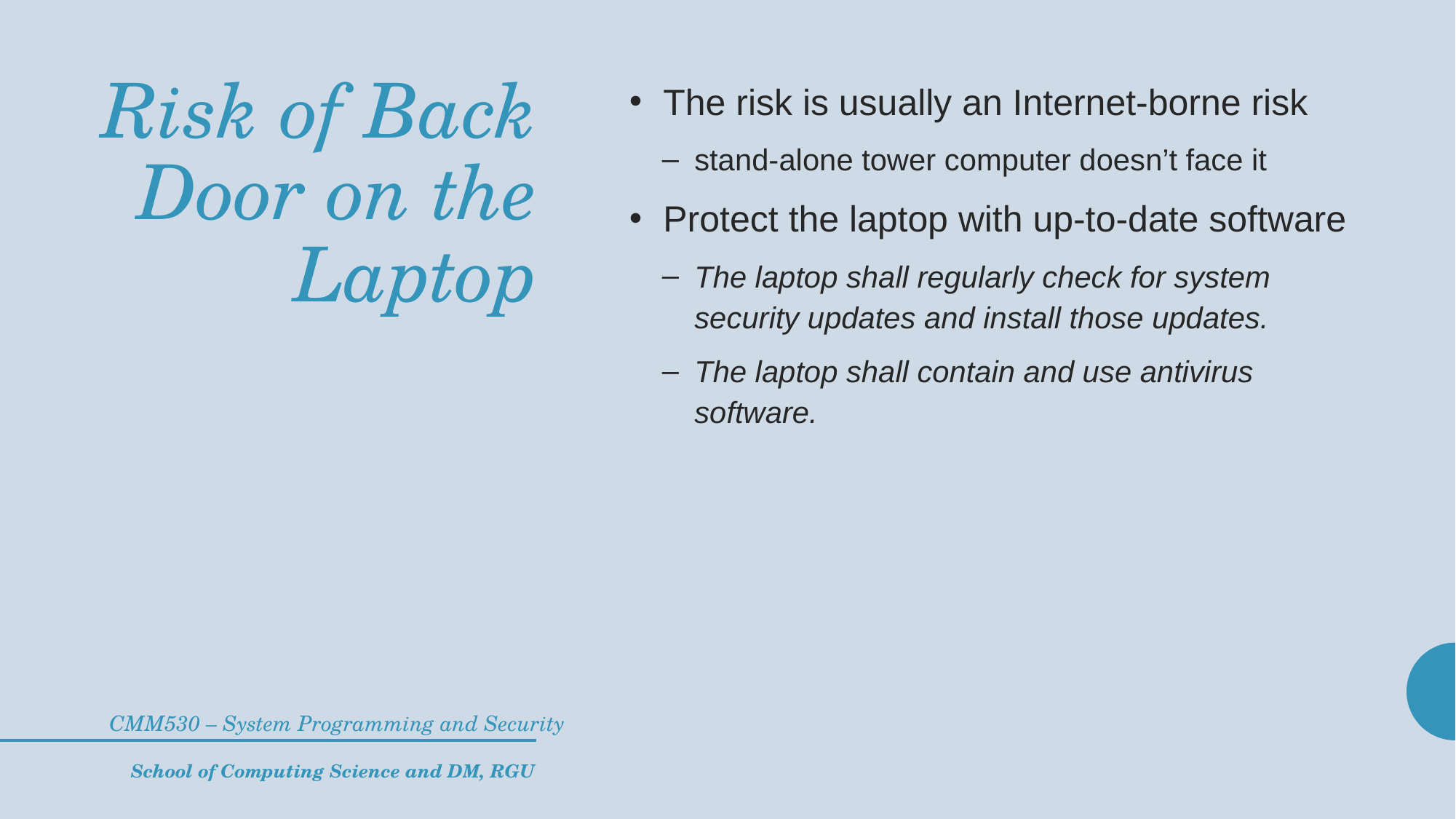

# Risk of Back Door on the Laptop
The risk is usually an Internet-borne risk
stand-alone tower computer doesn’t face it
Protect the laptop with up-to-date software
The laptop shall regularly check for system security updates and install those updates.
The laptop shall contain and use antivirus software.